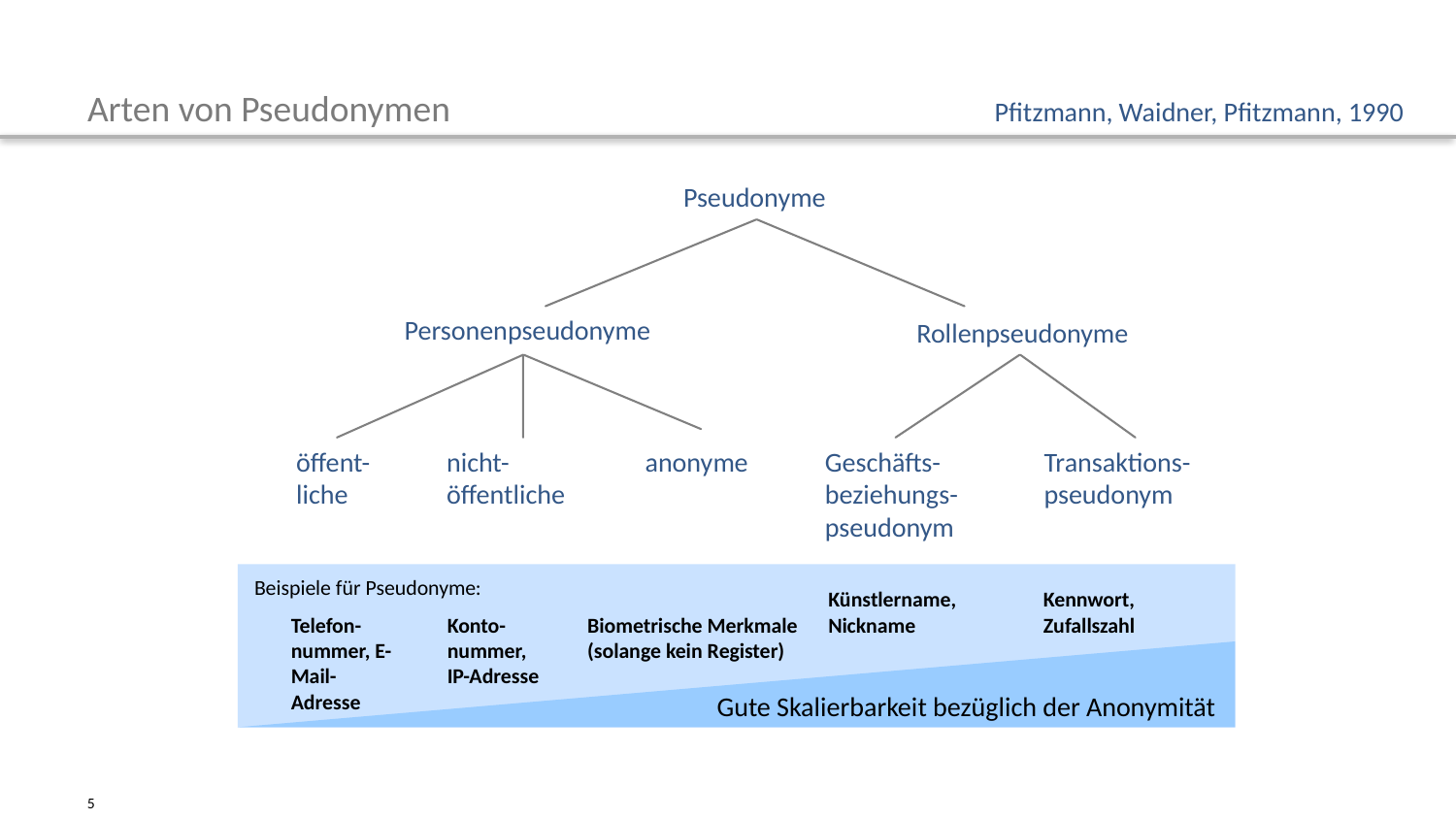

# Arten von Pseudonymen
Pfitzmann, Waidner, Pfitzmann, 1990
Pseudonyme

Personenpseudonyme
Rollenpseudonyme

Geschäfts-
beziehungs-
pseudonym

öffent-
liche

nicht-
öffentliche

anonyme

Transaktions-
pseudonym

Beispiele für Pseudonyme:
Künstlername, Nickname
Kennwort, Zufallszahl
Telefon-nummer, E-Mail-Adresse
Konto-
nummer,
IP-Adresse
Biometrische Merkmale
(solange kein Register)

Gute Skalierbarkeit bezüglich der Anonymität